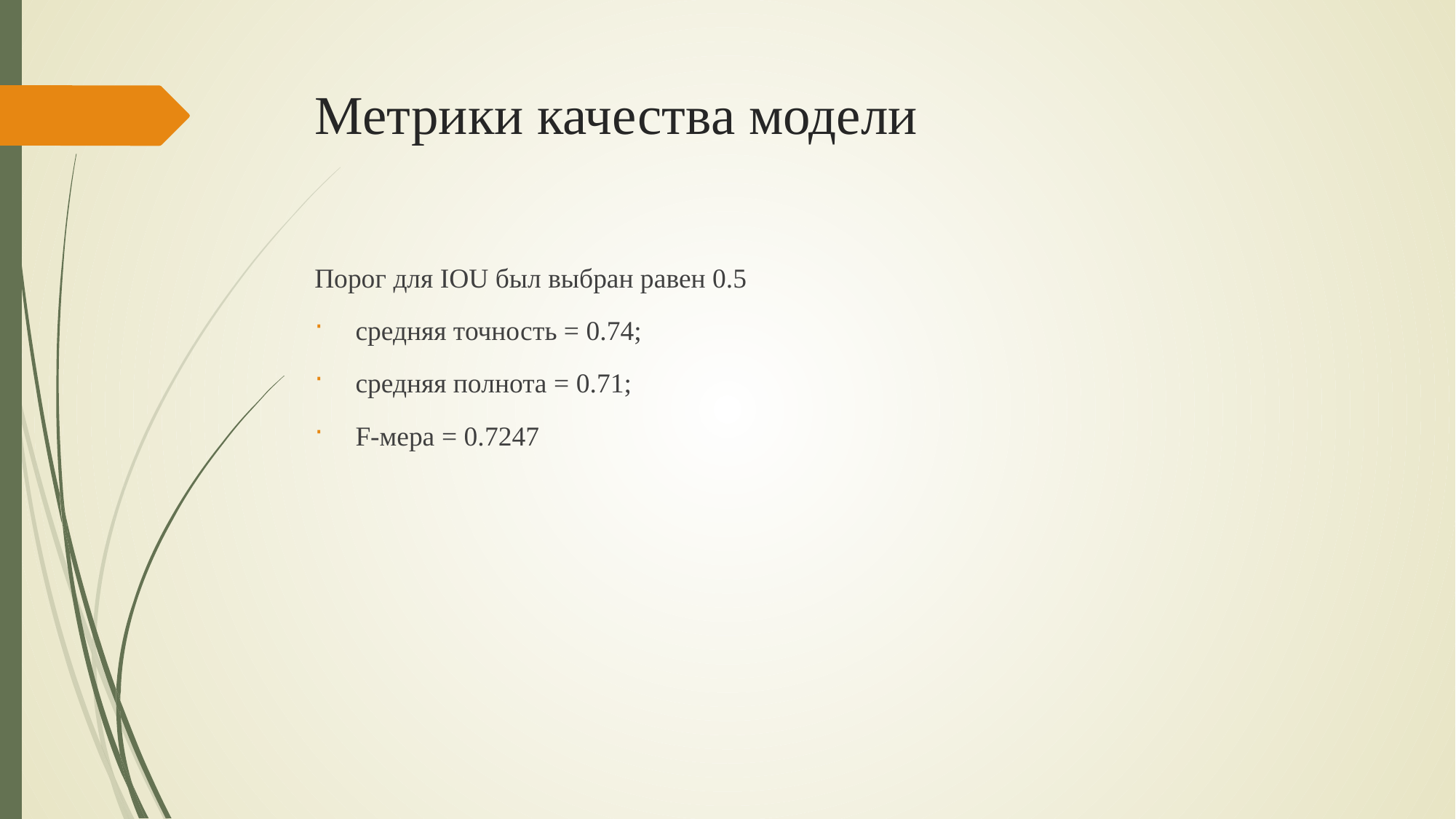

# Метрики качества модели
20
Порог для IOU был выбран равен 0.5
средняя точность = 0.74;
средняя полнота = 0.71;
F-мера = 0.7247